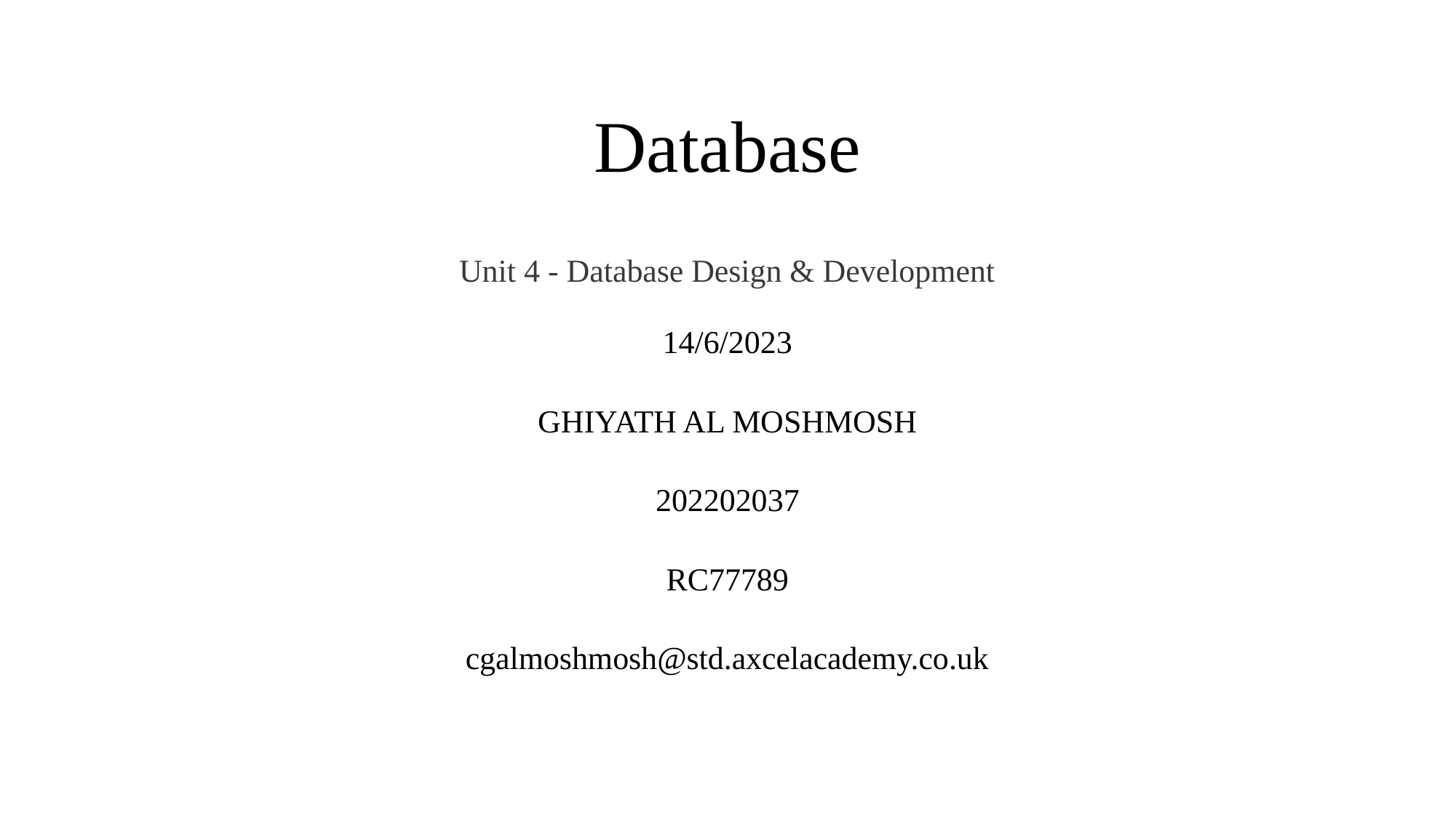

# Database
Unit 4 - Database Design & Development
14/6/2023
GHIYATH AL MOSHMOSH
202202037
RC77789
cgalmoshmosh@std.axcelacademy.co.uk